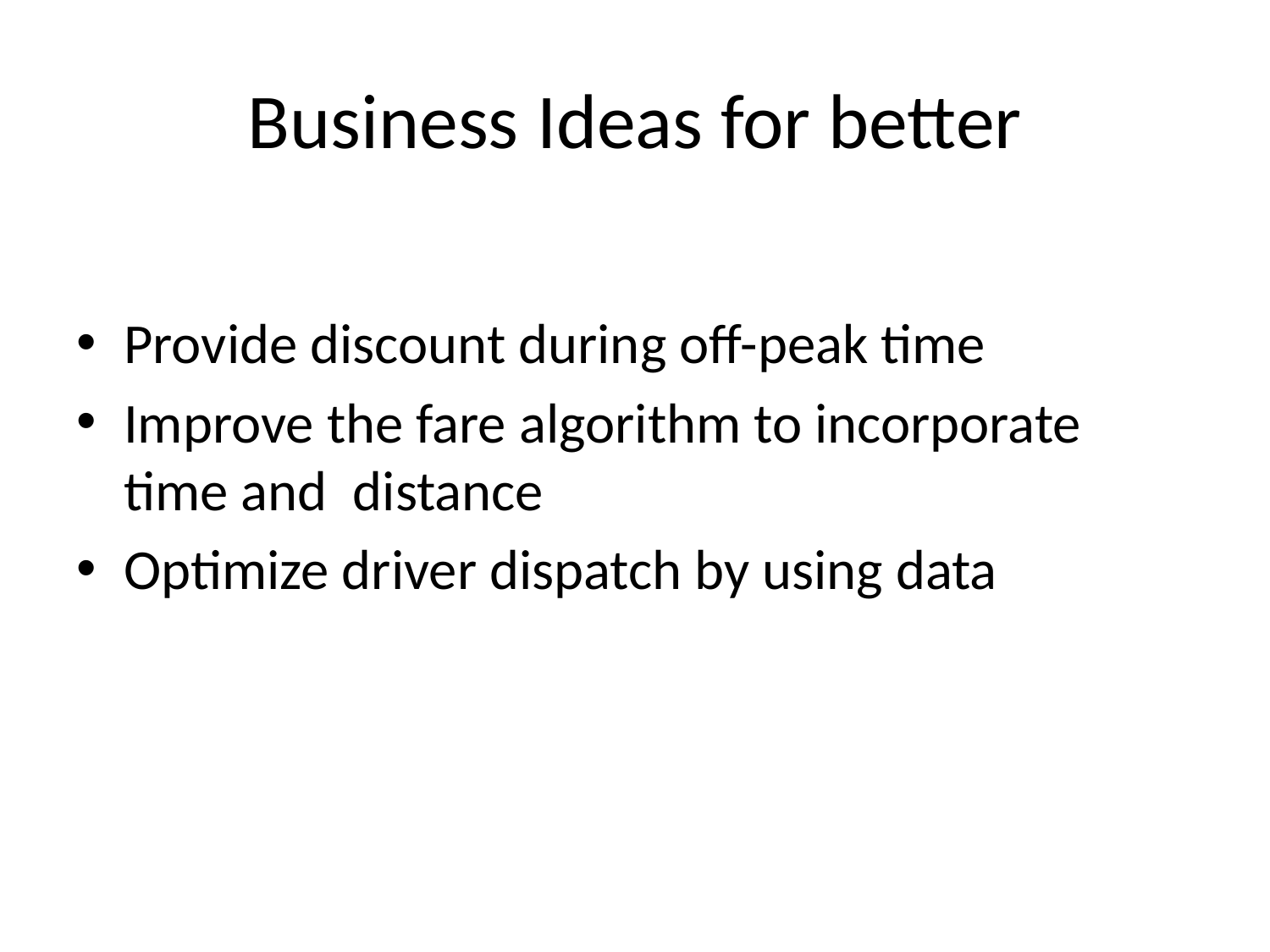

# Business Ideas for better

Provide discount during off-peak time
Improve the fare algorithm to incorporate time and  distance
Optimize driver dispatch by using data